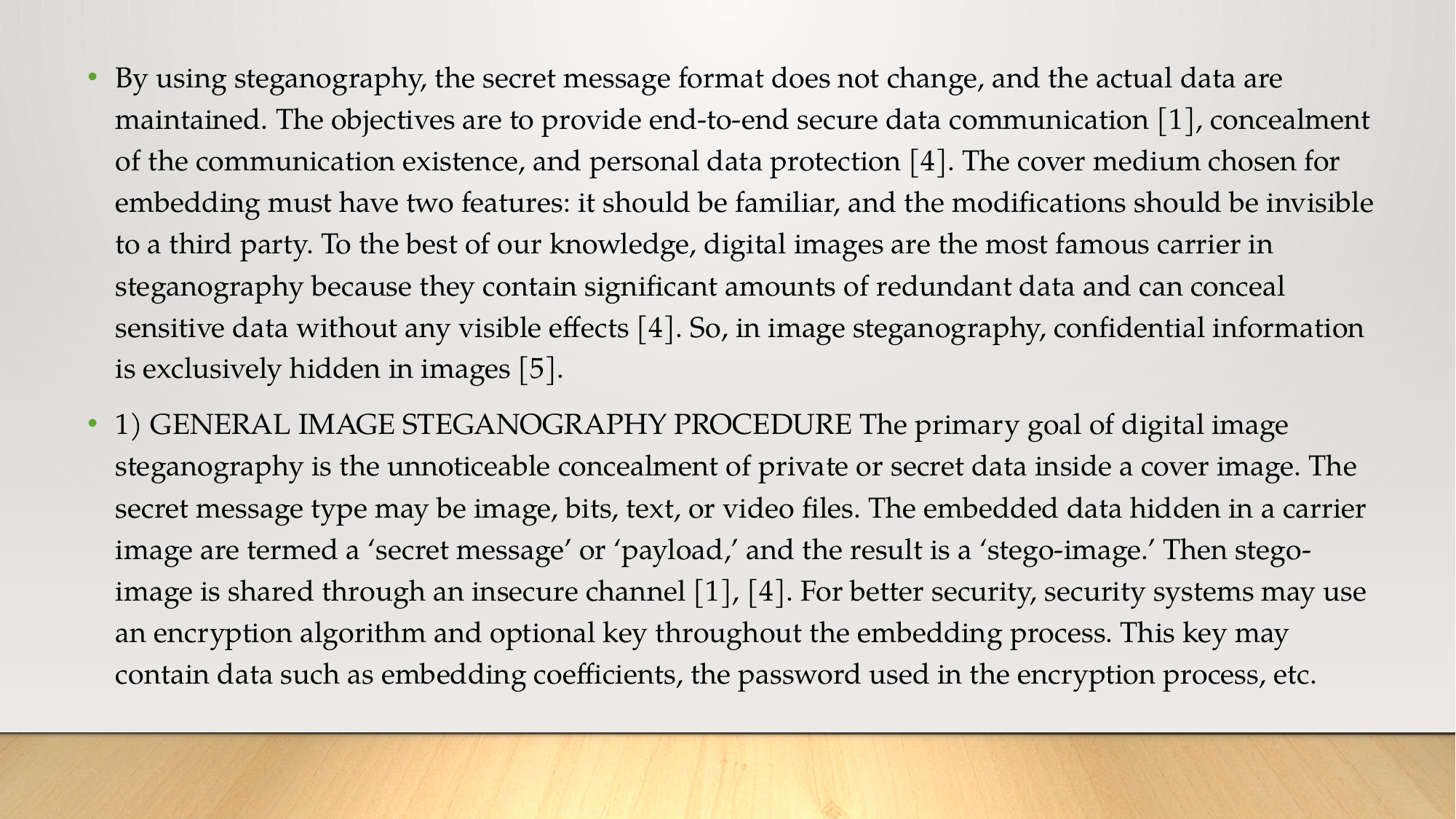

By using steganography, the secret message format does not change, and the actual data are maintained. The objectives are to provide end-to-end secure data communication [1], concealment of the communication existence, and personal data protection [4]. The cover medium chosen for embedding must have two features: it should be familiar, and the modifications should be invisible to a third party. To the best of our knowledge, digital images are the most famous carrier in steganography because they contain significant amounts of redundant data and can conceal sensitive data without any visible effects [4]. So, in image steganography, confidential information is exclusively hidden in images [5].
1) GENERAL IMAGE STEGANOGRAPHY PROCEDURE The primary goal of digital image steganography is the unnoticeable concealment of private or secret data inside a cover image. The secret message type may be image, bits, text, or video files. The embedded data hidden in a carrier image are termed a ‘secret message’ or ‘payload,’ and the result is a ‘stego-image.’ Then stego-image is shared through an insecure channel [1], [4]. For better security, security systems may use an encryption algorithm and optional key throughout the embedding process. This key may contain data such as embedding coefficients, the password used in the encryption process, etc.